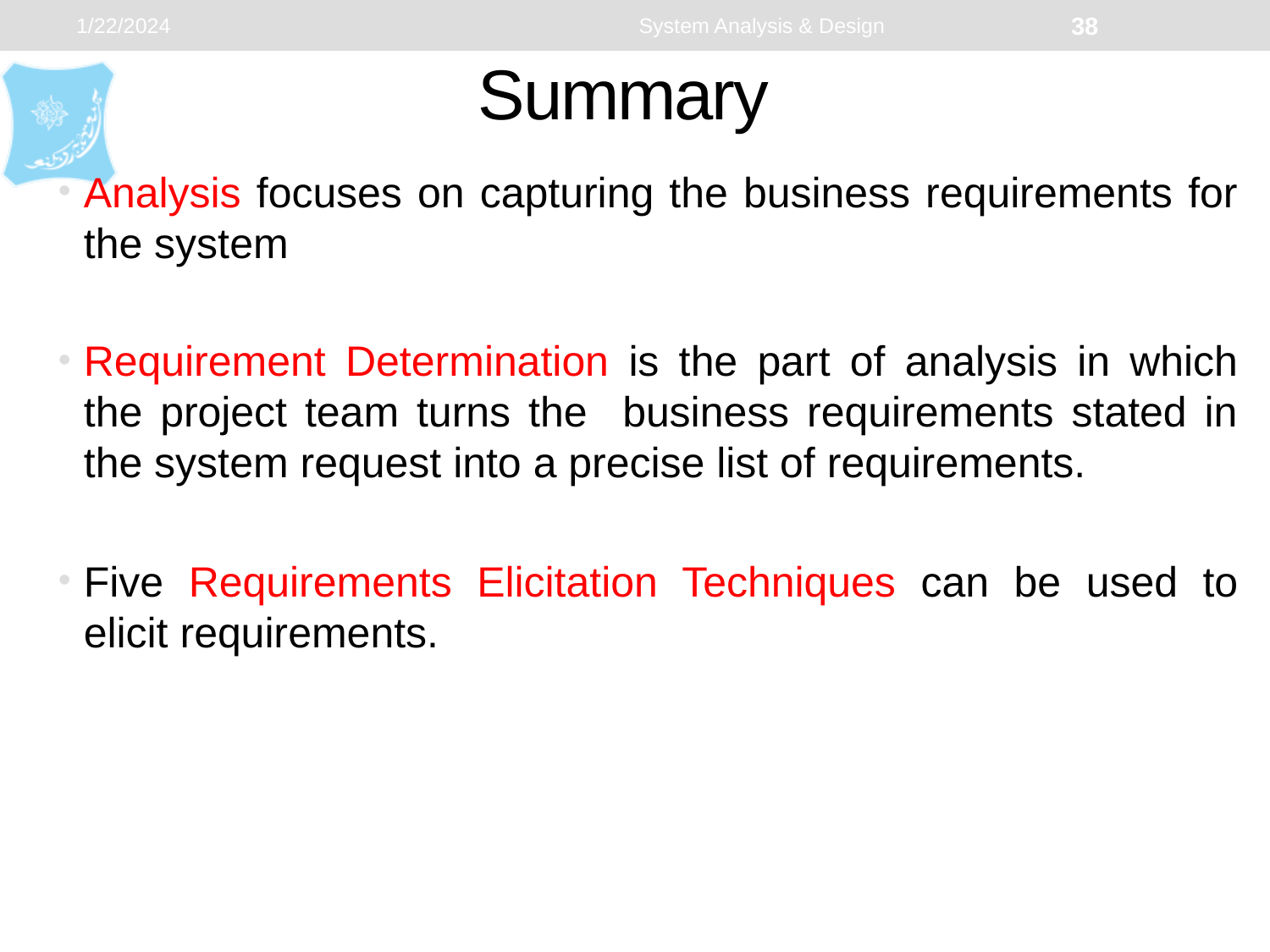

1/22/2024
System Analysis & Design
38
# Summary
Analysis focuses on capturing the business requirements for the system

Requirement Determination is the part of analysis in which the project team turns the  business requirements stated in the system request into a precise list of requirements.

Five Requirements Elicitation Techniques can be used to elicit requirements.